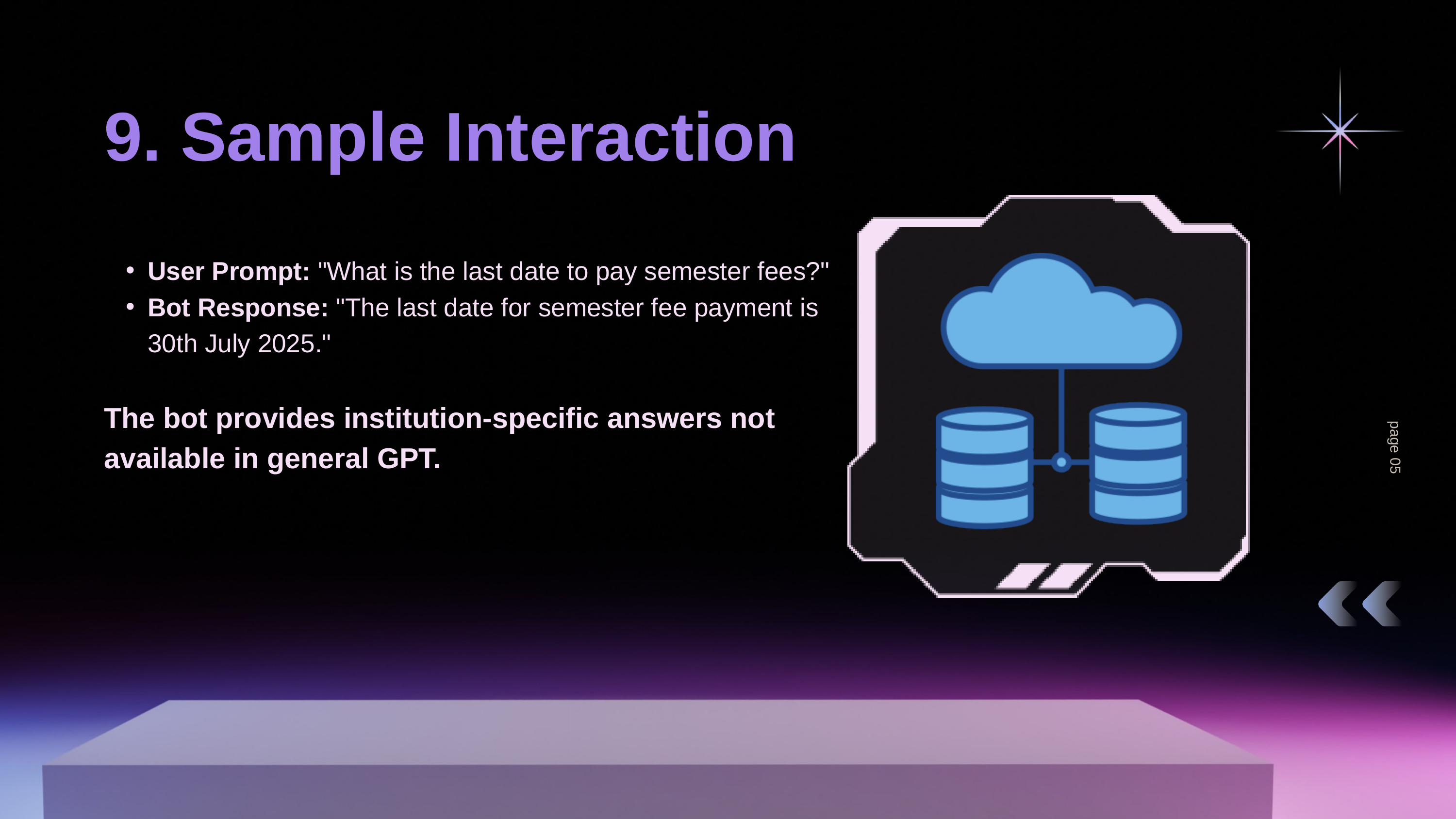

9. Sample Interaction

User Prompt: "What is the last date to pay semester fees?"
Bot Response: "The last date for semester fee payment is 30th July 2025."

The bot provides institution-specific answers not available in general GPT.

page 05